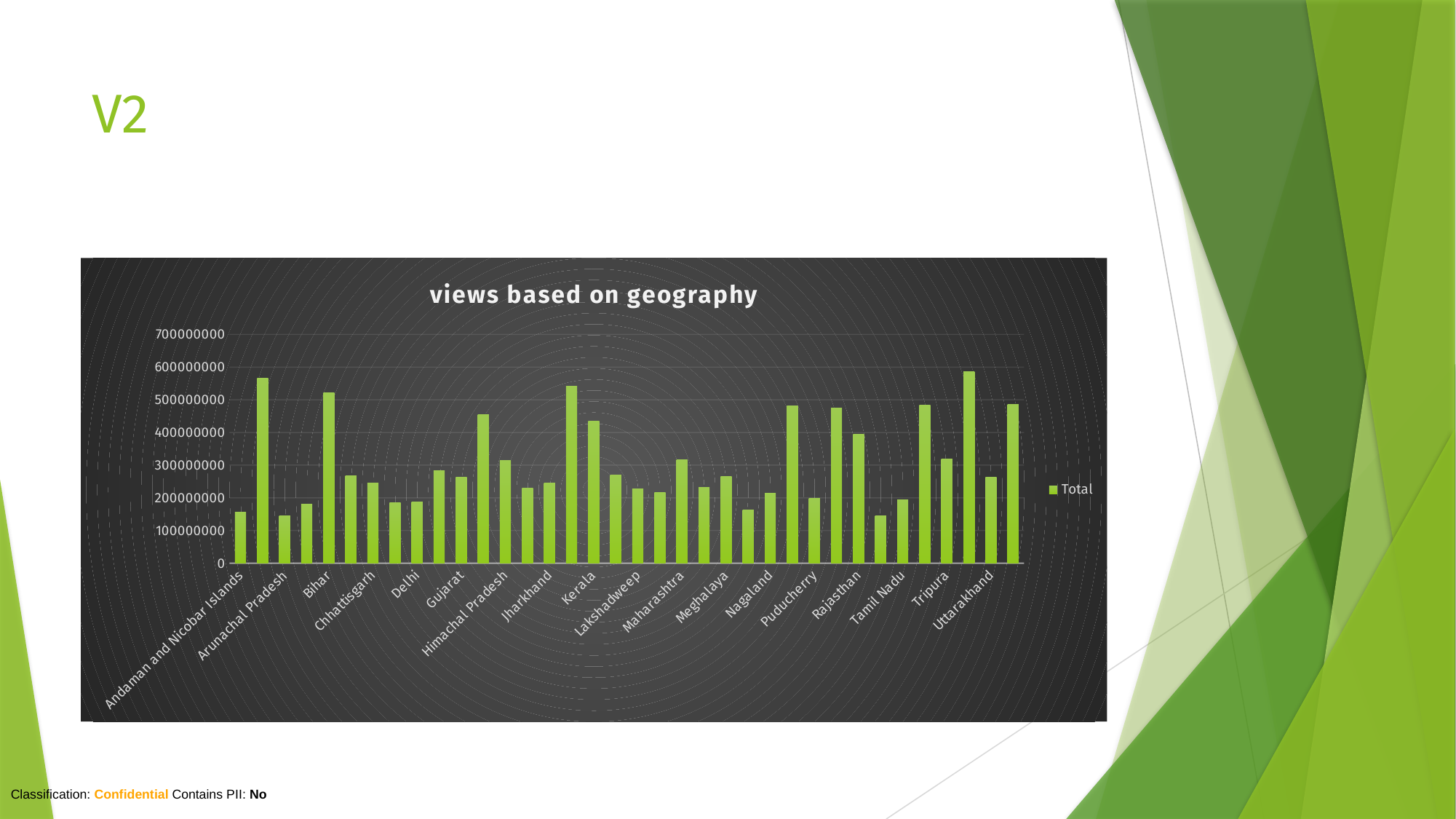

# V2

### Chart: views based on geography

| Category | Total |
|---|---|
| Andaman and Nicobar Islands | 156945877.0 |
| Andhra Pradesh | 566642758.0 |
| Arunachal Pradesh | 145746282.0 |
| Assam | 179709601.0 |
| Bihar | 520981398.0 |
| Chandigarh | 267108304.0 |
| Chhattisgarh | 246464427.0 |
| Dadra and Nagar Haveli and Daman and Diu | 184758231.0 |
| Delhi | 187652005.0 |
| Goa | 283300525.0 |
| Gujarat | 262203504.0 |
| Haryana | 454749240.0 |
| Himachal Pradesh | 314960455.0 |
| Jammu and Kashmir | 229603221.0 |
| Jharkhand | 244936427.0 |
| Karnataka | 541416281.0 |
| Kerala | 434723853.0 |
| Ladakh | 268905182.0 |
| Lakshadweep | 227046261.0 |
| Madhya Pradesh | 216093176.0 |
| Maharashtra | 315862320.0 |
| Manipur | 232069498.0 |
| Meghalaya | 264914167.0 |
| Mizoram | 163648123.0 |
| Nagaland | 213080462.0 |
| Odisha | 480868063.0 |
| Puducherry | 197983558.0 |
| Punjab | 474397107.0 |
| Rajasthan | 395081559.0 |
| Sikkim | 144731453.0 |
| Tamil Nadu | 193305634.0 |
| Telangana | 482710424.0 |
| Tripura | 318572064.0 |
| Uttar Pradesh | 587259021.0 |
| Uttarakhand | 262948597.0 |
| West Bengal | 484938166.0 |